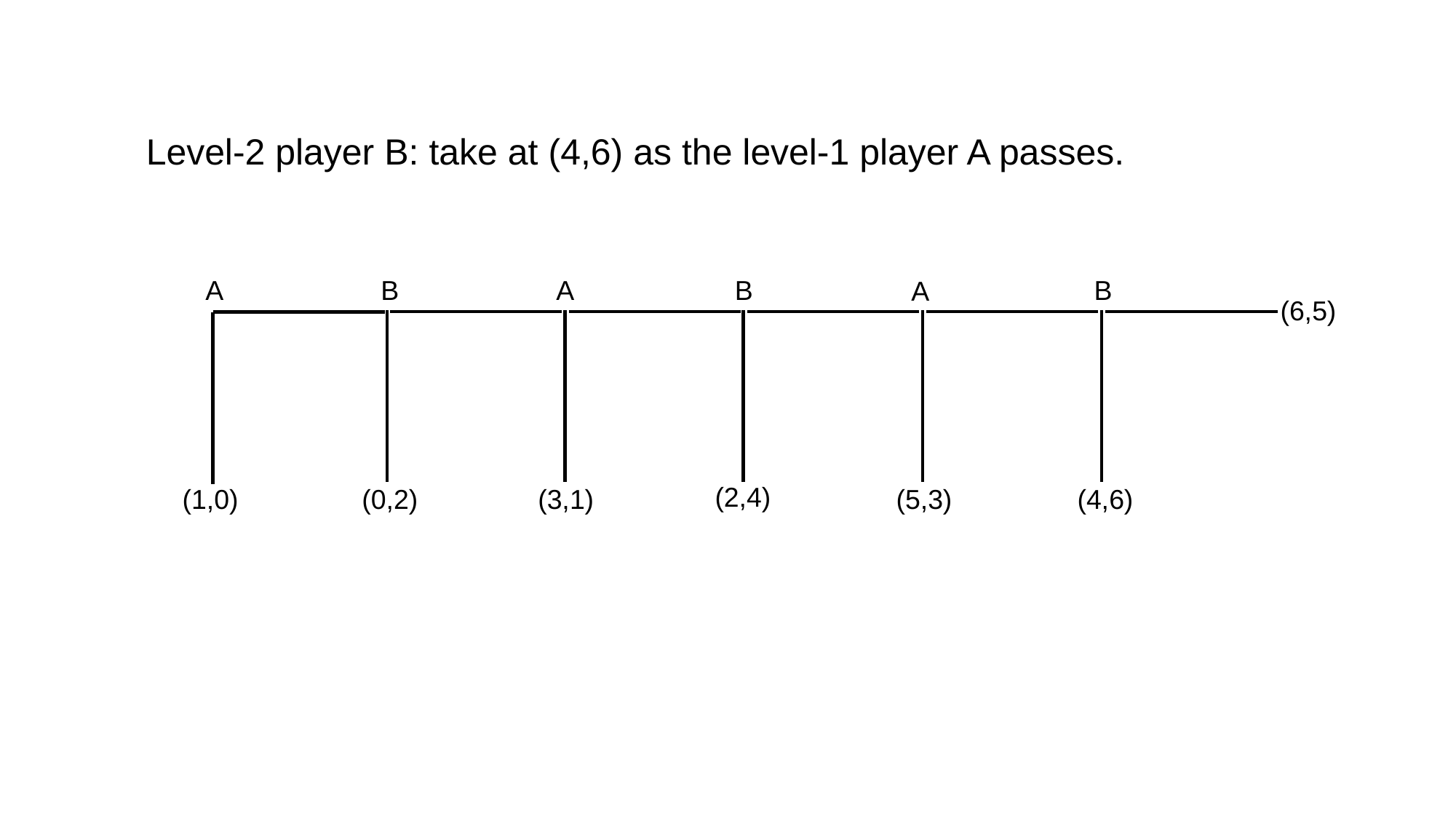

Level-2 player B: take at (4,6) as the level-1 player A passes.
A
B
A
B
B
A
(6,5)
(2,4)
(1,0)
(0,2)
(3,1)
(5,3)
(4,6)